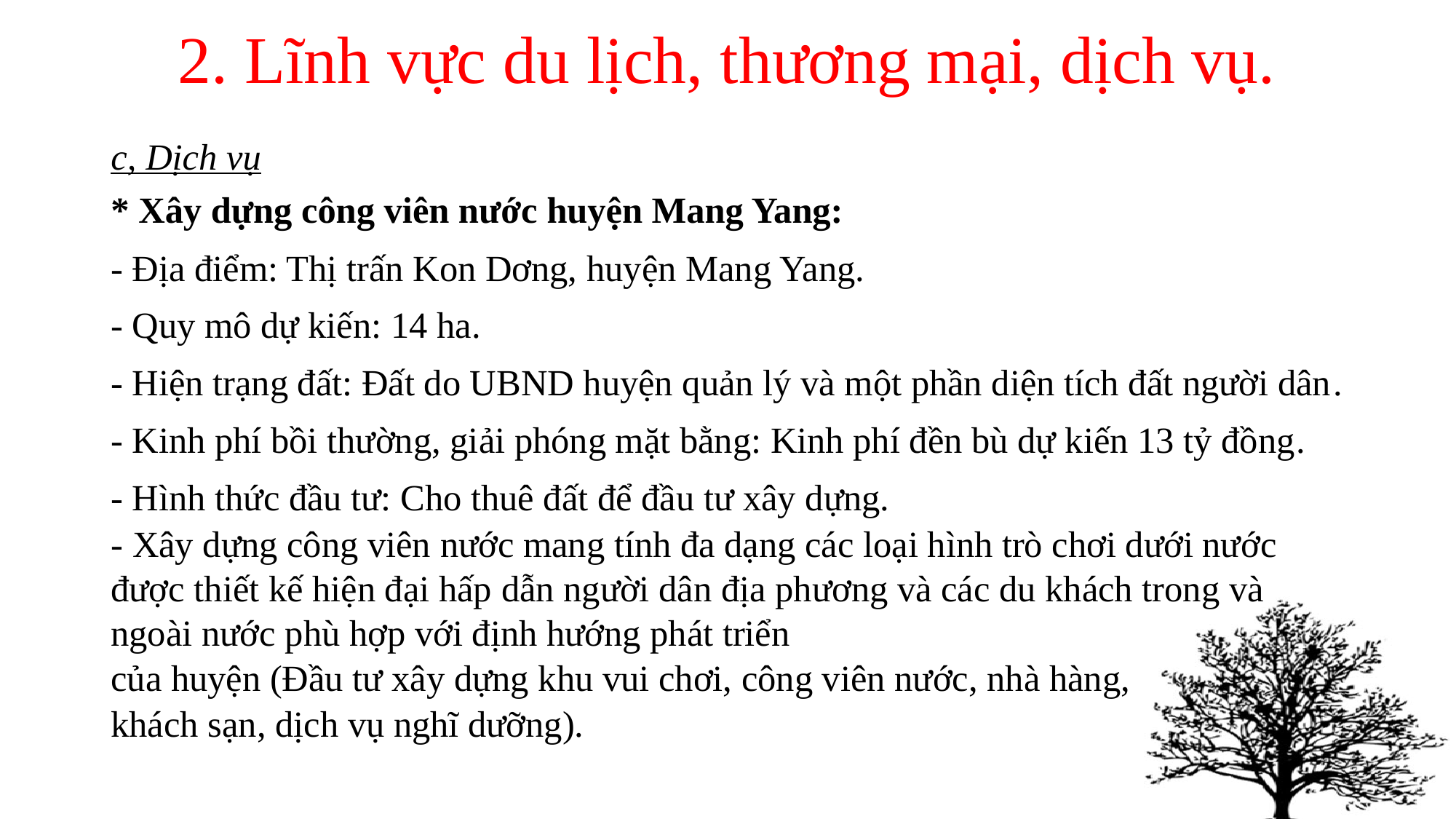

# 2. Lĩnh vực du lịch, thương mại, dịch vụ.
c, Dịch vụ
* Xây dựng công viên nước huyện Mang Yang:
- Địa điểm: Thị trấn Kon Dơng, huyện Mang Yang.
- Quy mô dự kiến: 14 ha.
- Hiện trạng đất: Đất do UBND huyện quản lý và một phần diện tích đất người dân.
- Kinh phí bồi thường, giải phóng mặt bằng: Kinh phí đền bù dự kiến 13 tỷ đồng.
- Hình thức đầu tư: Cho thuê đất để đầu tư xây dựng.
- Xây dựng công viên nước mang tính đa dạng các loại hình trò chơi dưới nước được thiết kế hiện đại hấp dẫn người dân địa phương và các du khách trong và ngoài nước phù hợp với định hướng phát triển
của huyện (Đầu tư xây dựng khu vui chơi, công viên nước, nhà hàng,
khách sạn, dịch vụ nghĩ dưỡng).